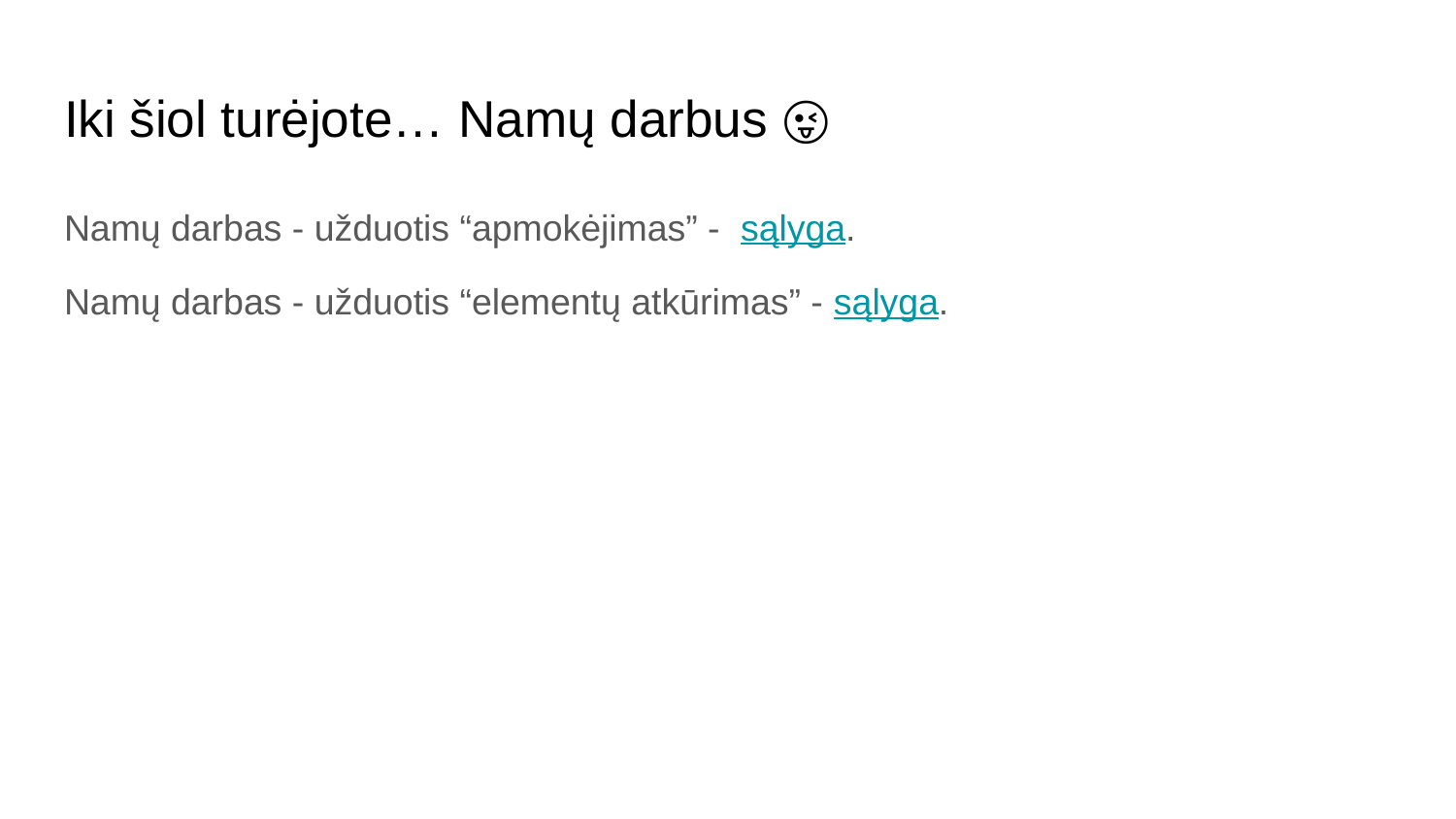

# Iki šiol turėjote… Namų darbus 😜
Namų darbas - užduotis “apmokėjimas” -  sąlyga.
Namų darbas - užduotis “elementų atkūrimas” - sąlyga.